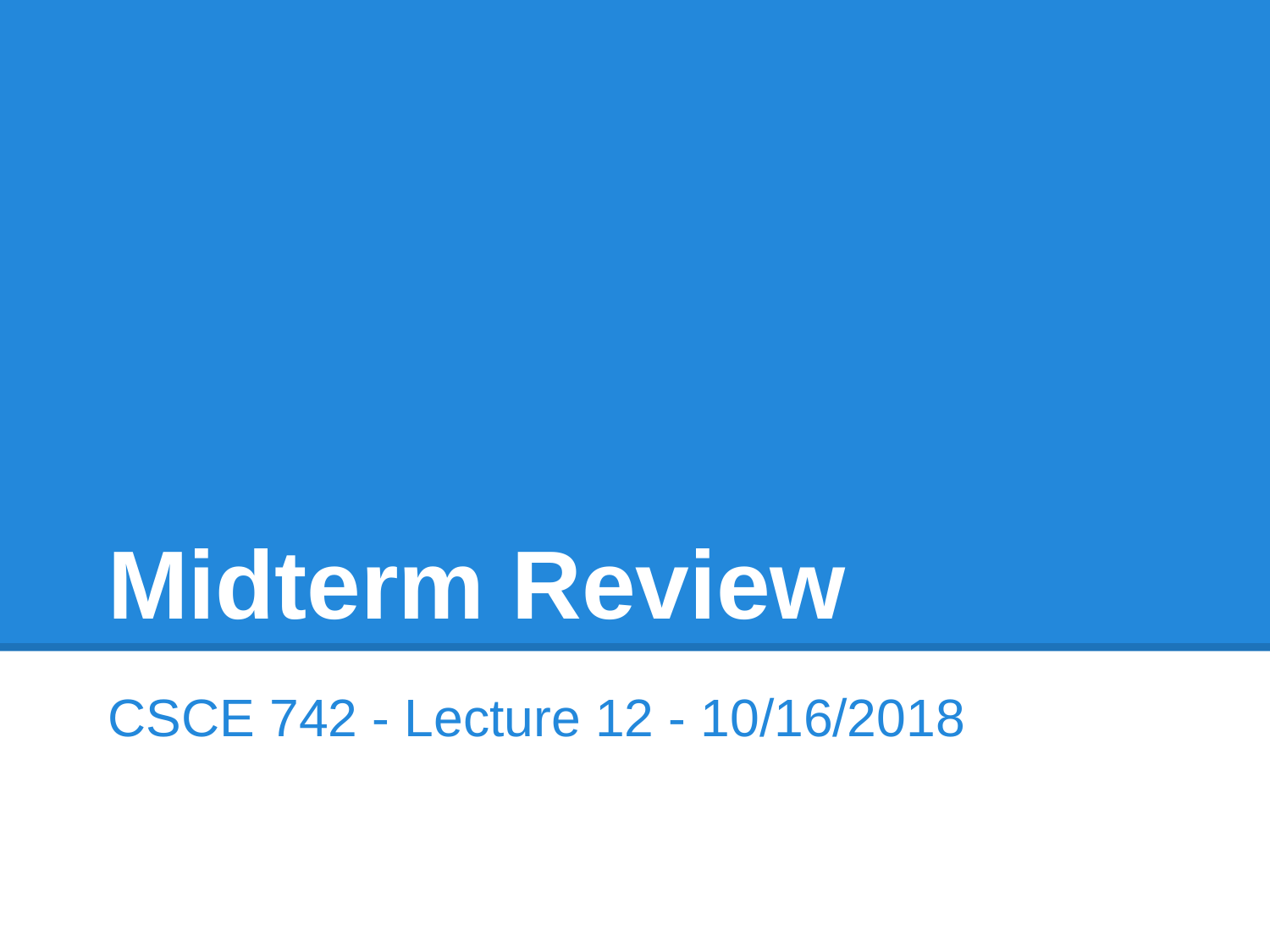

# Midterm Review
CSCE 742 - Lecture 12 - 10/16/2018